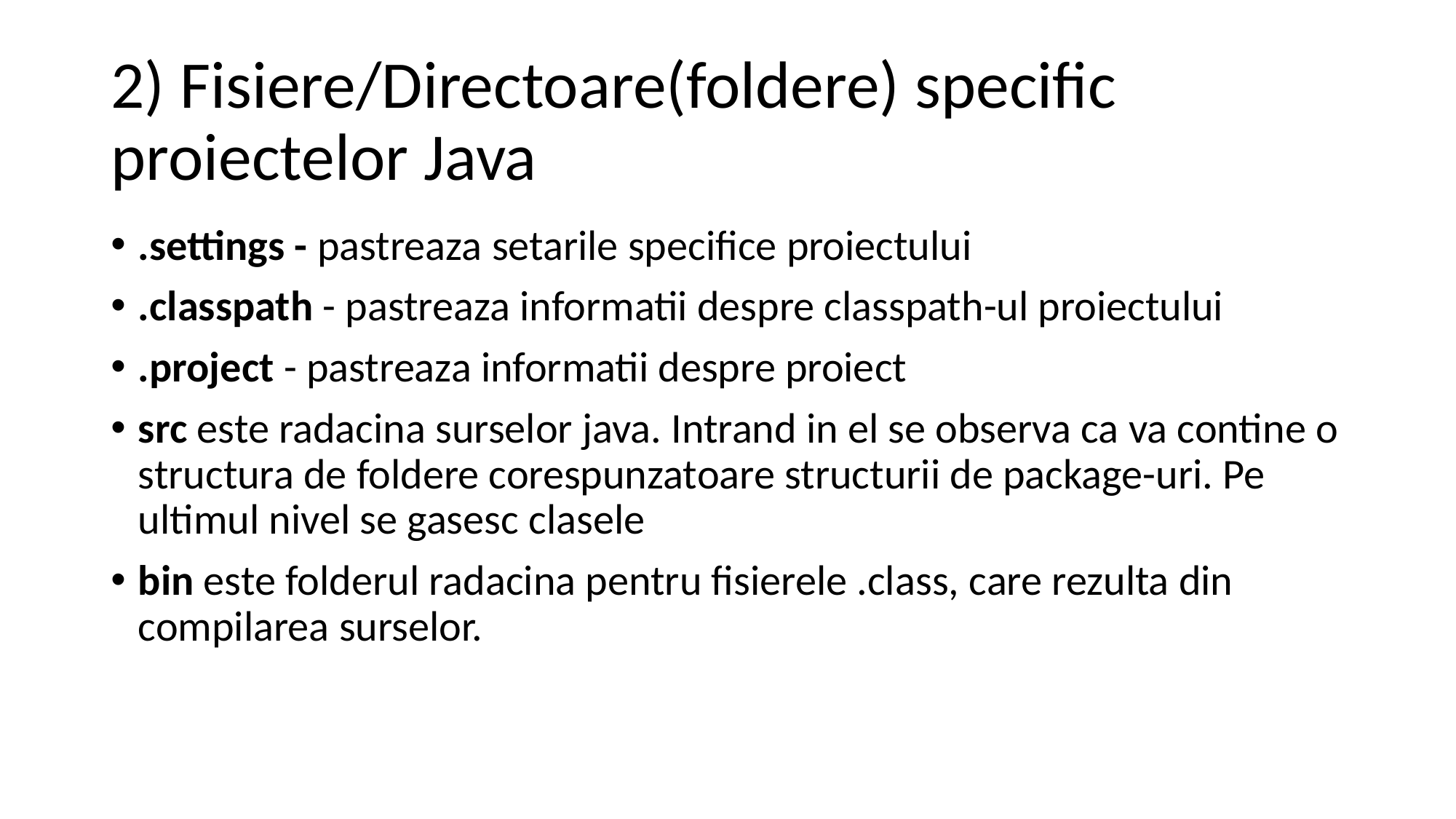

# 2) Fisiere/Directoare(foldere) specific proiectelor Java
.settings - pastreaza setarile specifice proiectului
.classpath - pastreaza informatii despre classpath-ul proiectului
.project - pastreaza informatii despre proiect
src este radacina surselor java. Intrand in el se observa ca va contine o structura de foldere corespunzatoare structurii de package-uri. Pe ultimul nivel se gasesc clasele
bin este folderul radacina pentru fisierele .class, care rezulta din compilarea surselor.